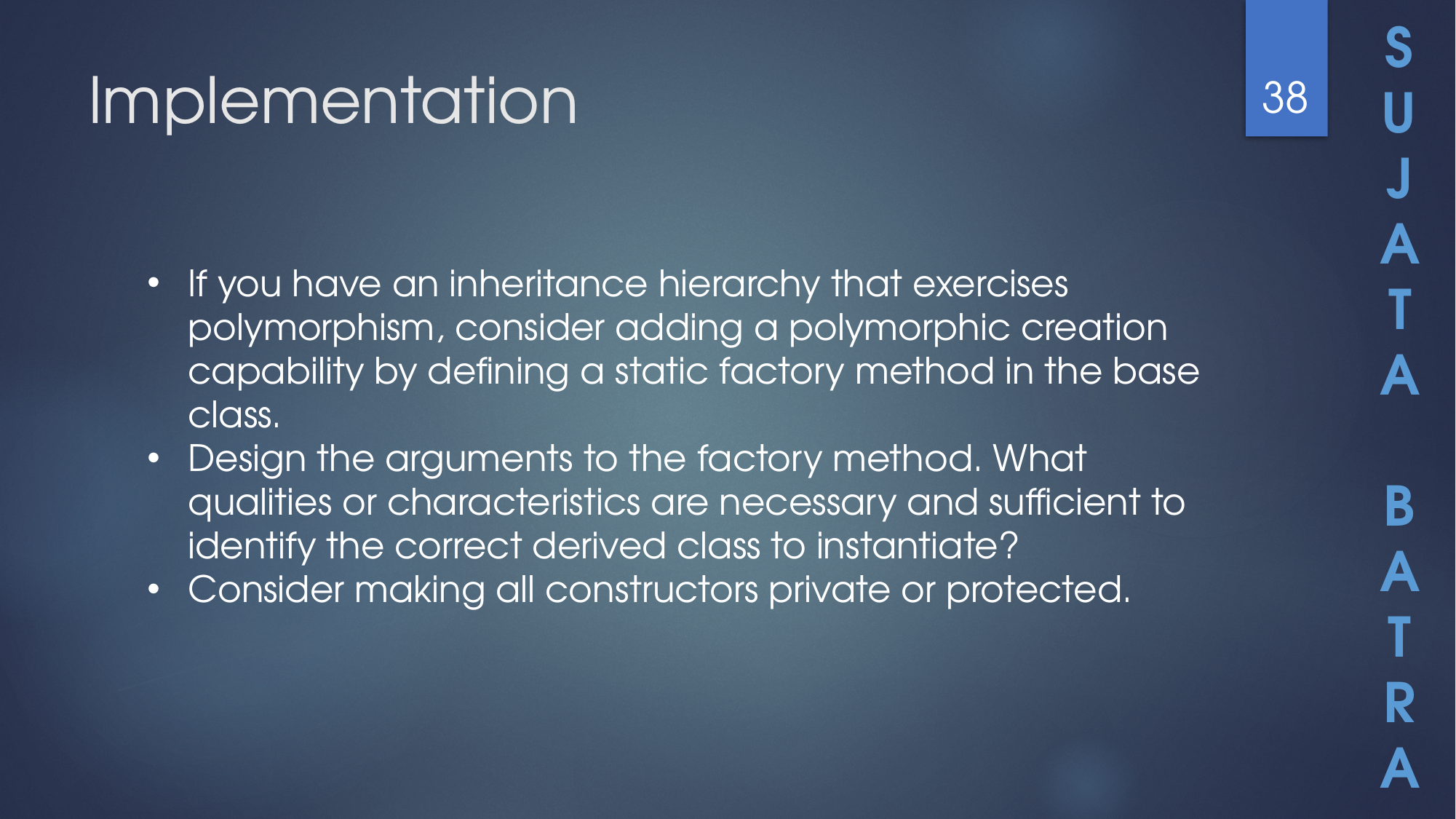

38
# Implementation
If you have an inheritance hierarchy that exercises polymorphism, consider adding a polymorphic creation capability by defining a static factory method in the base class.
Design the arguments to the factory method. What qualities or characteristics are necessary and sufficient to identify the correct derived class to instantiate?
Consider making all constructors private or protected.